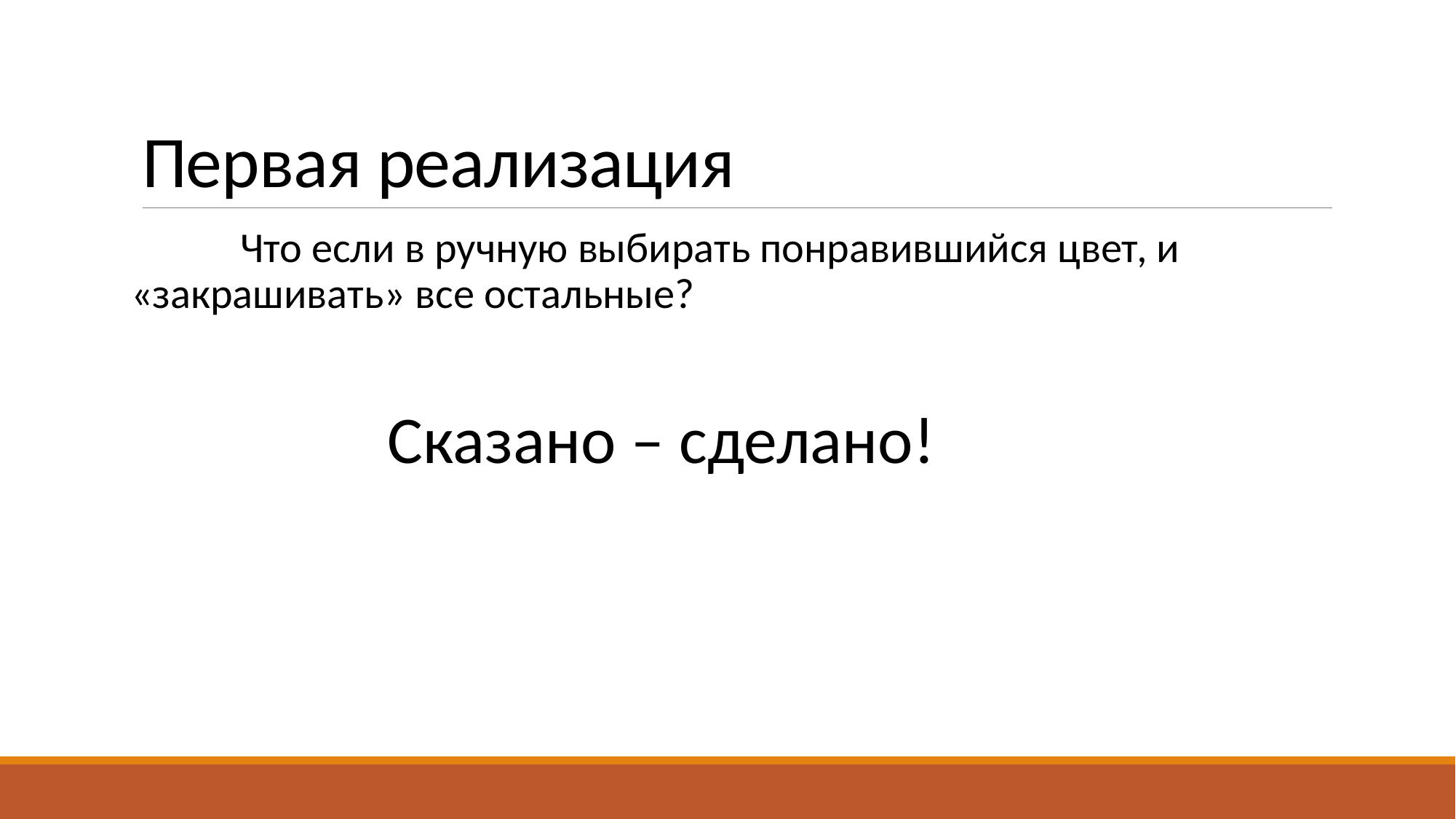

# Первая реализация
	Что если в ручную выбирать понравившийся цвет, и «закрашивать» все остальные?

                Сказано – сделано!